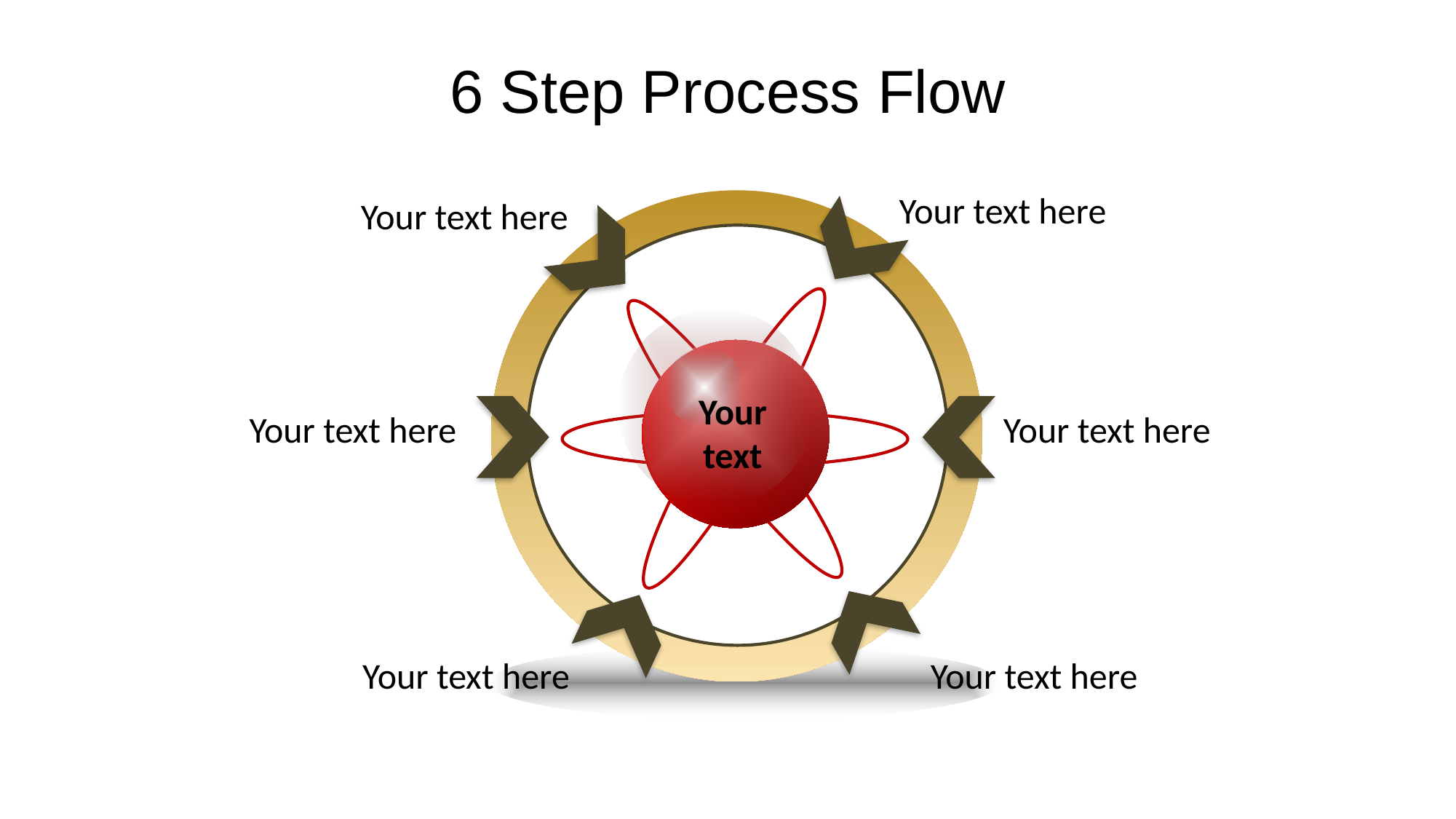

# 6 Step Process Flow
Your text here
Your text here

Your text

Your text here
Your text here

Your text here
Your text here